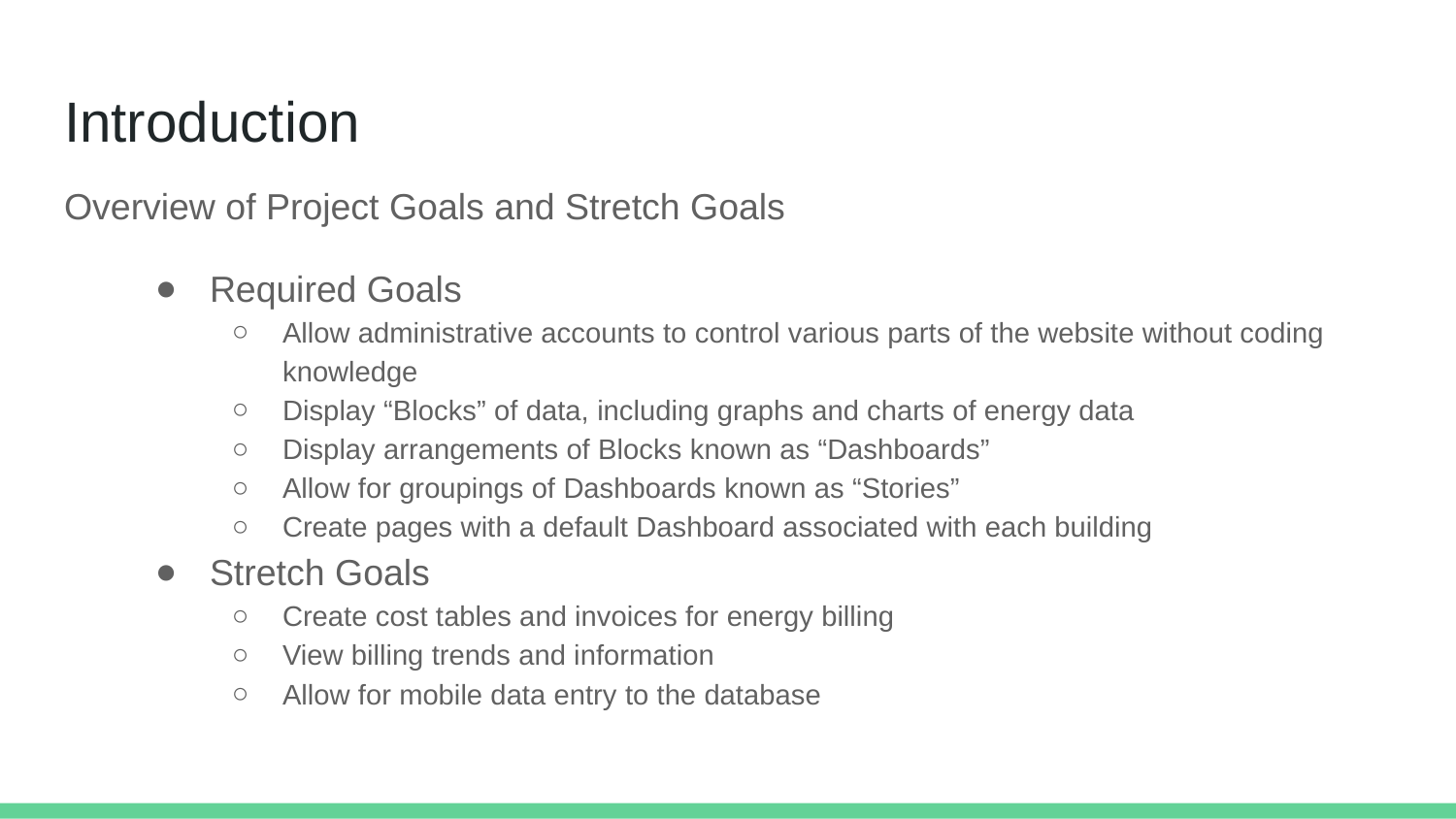

# Introduction
Overview of Project Goals and Stretch Goals
Required Goals
Allow administrative accounts to control various parts of the website without coding knowledge
Display “Blocks” of data, including graphs and charts of energy data
Display arrangements of Blocks known as “Dashboards”
Allow for groupings of Dashboards known as “Stories”
Create pages with a default Dashboard associated with each building
Stretch Goals
Create cost tables and invoices for energy billing
View billing trends and information
Allow for mobile data entry to the database